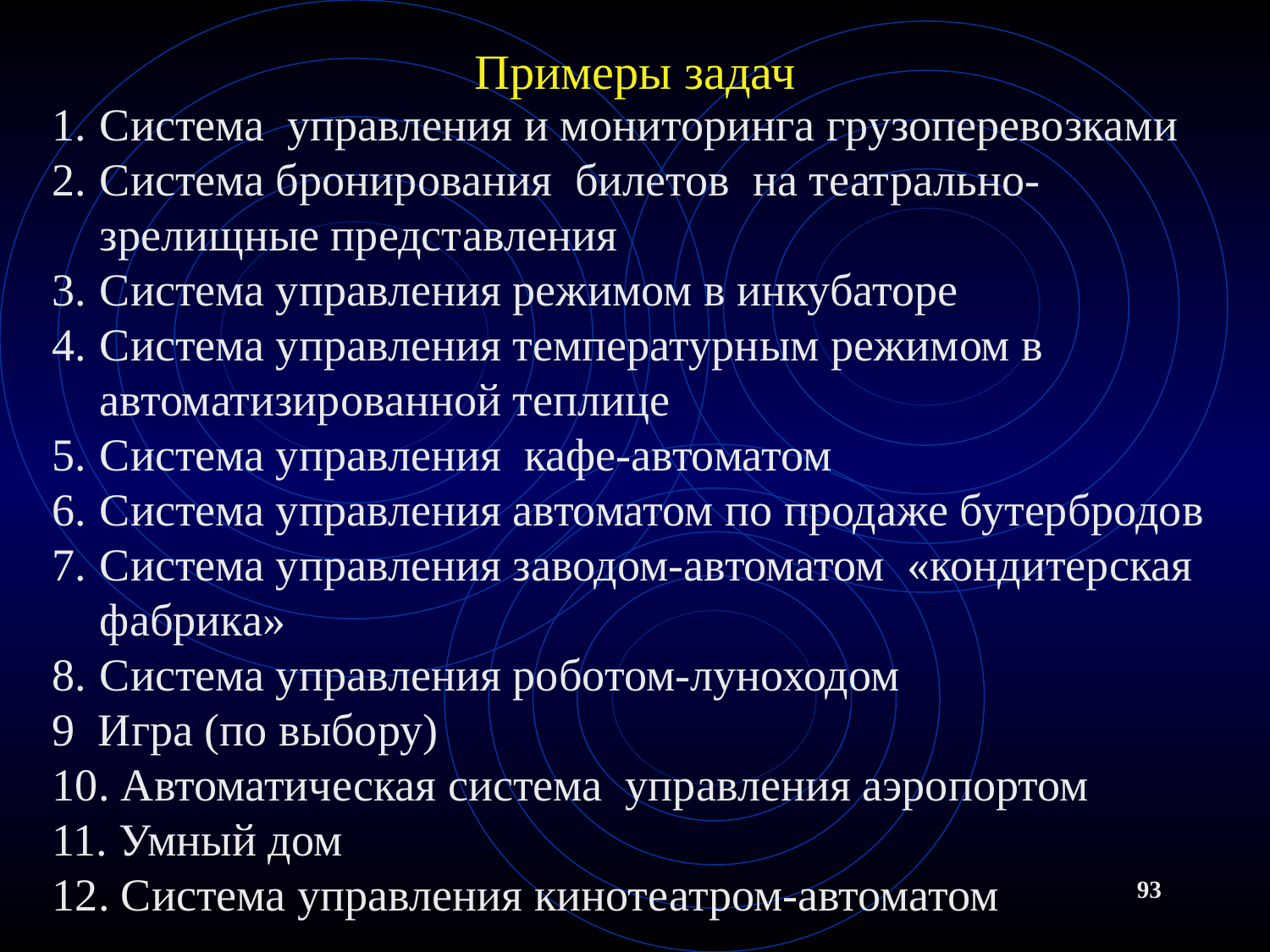

# Примеры задач
Система  управления и мониторинга грузоперевозками
Система бронирования  билетов  на театрально-зрелищные представления
Система управления режимом в инкубаторе
Система управления температурным режимом в  автоматизированной теплице
Система управления  кафе-автоматом
Система управления автоматом по продаже бутербродов
Система управления заводом-автоматом  «кондитерская фабрика»
Система управления роботом-луноходом
9  Игра (по выбору)
10. Автоматическая система  управления аэропортом
11. Умный дом
12. Система управления кинотеатром-автоматом

93